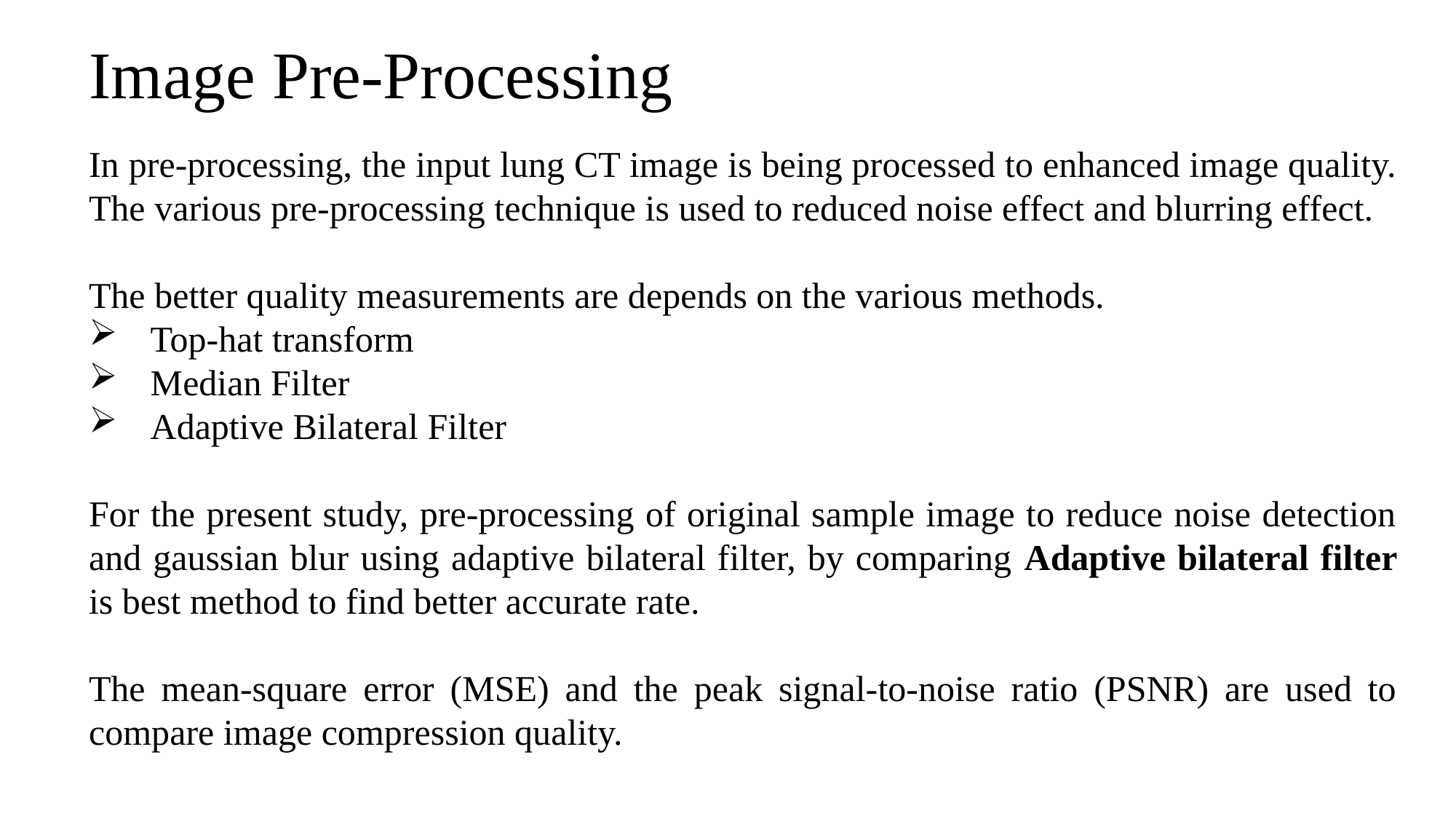

# Image Pre-Processing
In pre-processing, the input lung CT image is being processed to enhanced image quality. The various pre-processing technique is used to reduced noise effect and blurring effect.

The better quality measurements are depends on the various methods.
   Top-hat transform
   Median Filter
   Adaptive Bilateral Filter

For the present study, pre-processing of original sample image to reduce noise detection and gaussian blur using adaptive bilateral filter, by comparing Adaptive bilateral filter is best method to find better accurate rate.

The mean-square error (MSE) and the peak signal-to-noise ratio (PSNR) are used to compare image compression quality.